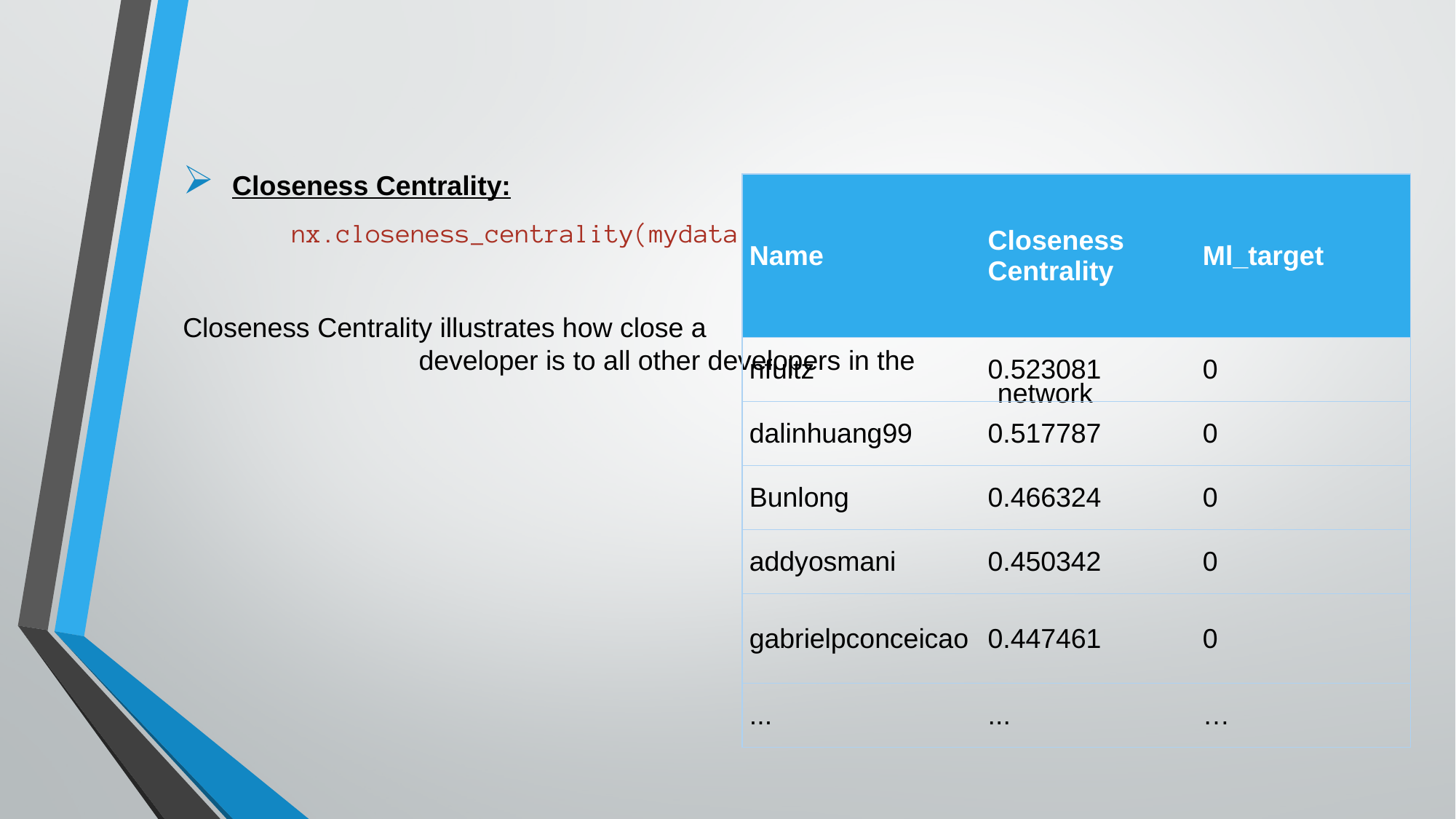

Closeness Centrality:
	nx.closeness_centrality(mydata)

Closeness Centrality illustrates how close a                                                                                                                             developer is to all other developers in the                                      								                     network

| Name | Closeness Centrality | Ml\_target |
| --- | --- | --- |
| nfultz | 0.523081 | 0 |
| dalinhuang99 | 0.517787 | 0 |
| Bunlong | 0.466324 | 0 |
| addyosmani | 0.450342 | 0 |
| gabrielpconceicao | 0.447461 | 0 |
| ... | ... | … |